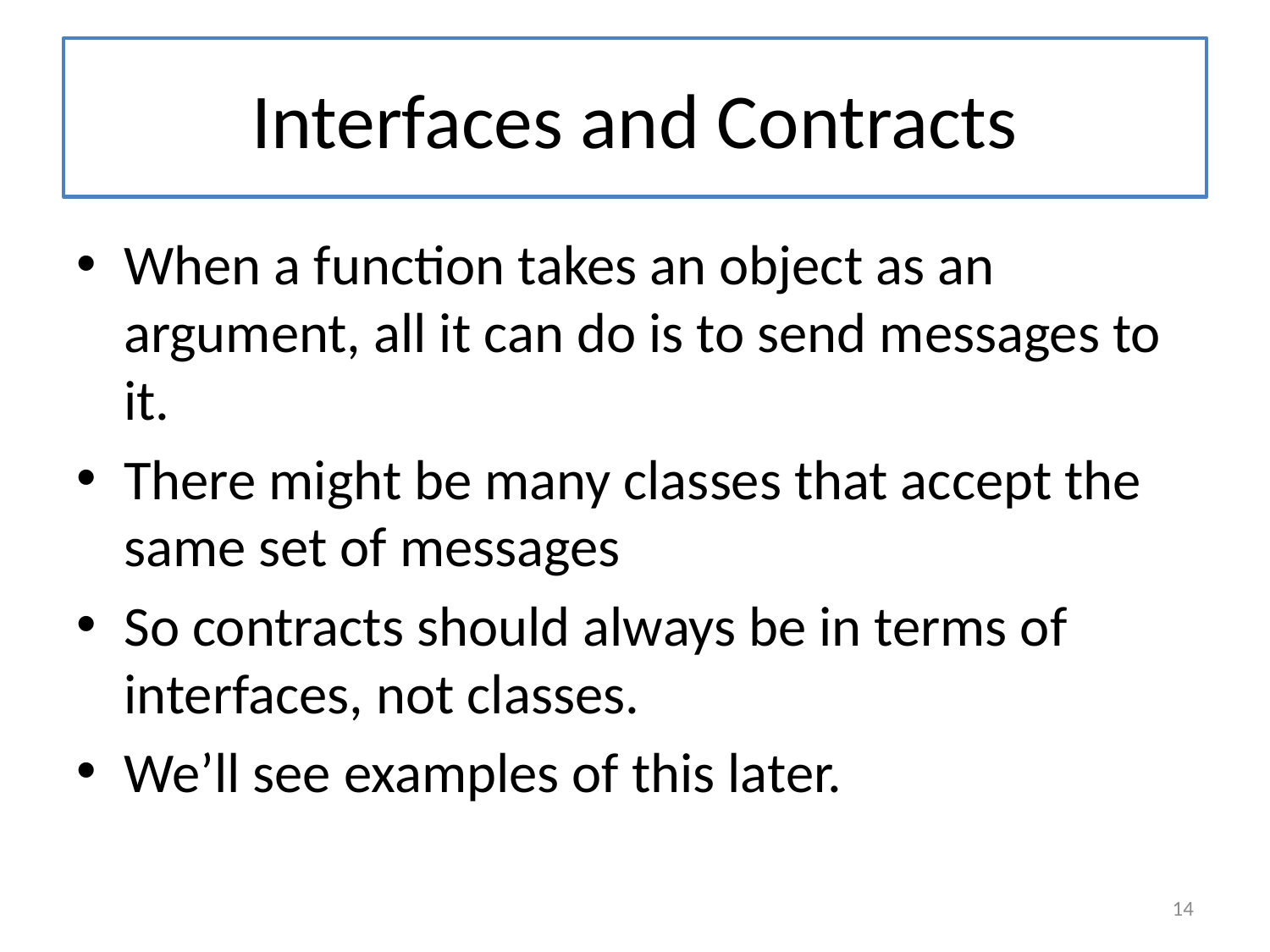

# Interfaces and Contracts
When a function takes an object as an argument, all it can do is to send messages to it.
There might be many classes that accept the same set of messages
So contracts should always be in terms of interfaces, not classes.
We’ll see examples of this later.
14